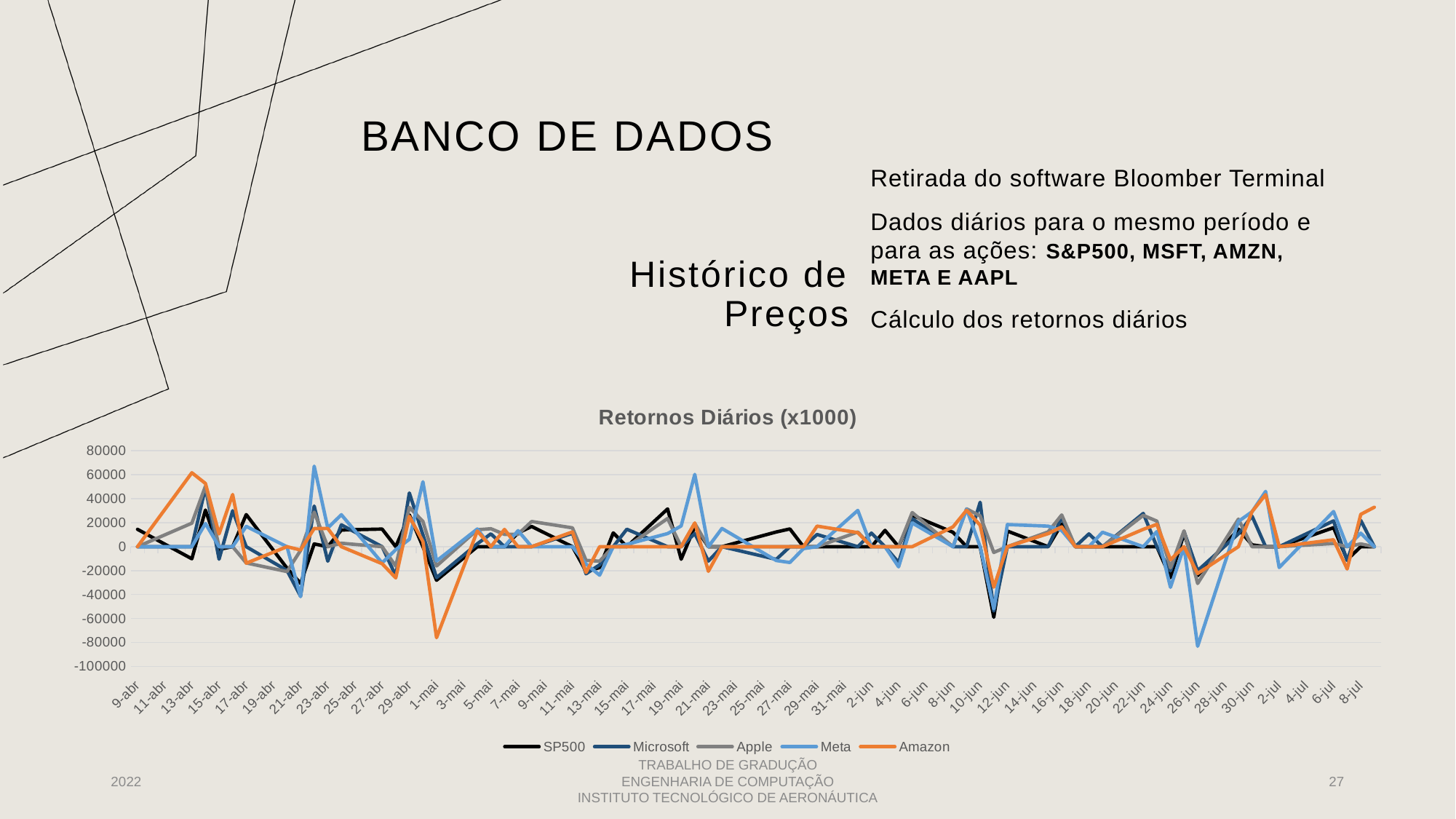

# Banco de dados
Retirada do software Bloomber Terminal
Dados diários para o mesmo período e para as ações: S&P500, MSFT, AMZN,  META E AAPL
Cálculo dos retornos diários
Histórico de Preços

### Chart: Retornos Diários (x1000)

| Category | SP500 | Microsoft | Apple | Meta | Amazon |
|---|---|---|---|---|---|
| 44021 | 0.0 | 0.0 | 0.0 | 0.0 | 32949.0 |
| 44020 | 0.0 | 21993.0 | 2329.0 | 11293.0 | 26996.0 |
| 44019 | -10819.0 | -11628.0 | 0.0 | 0.0 | -18619.0 |
| 44018 | 15882.0 | 21526.0 | 2675.0 | 29389.0 | 5769.0 |
| 44014 | 0.0 | 0.0 | 0.0 | -17386.0 | 0.0 |
| 44013 | 0.0 | 0.0 | 0.0 | 46153.0 | 43453.0 |
| 44012 | 1541.0 | 25549.0 | 0.0 | 29142.0 | 29265.0 |
| 44011 | 14686.0 | 10747.0 | 23047.0 | 21103.0 | 0.0 |
| 44008 | -24227.0 | -20016.0 | -30726.0 | -83164.0 | -22403.0 |
| 44007 | 10959.0 | 12636.0 | 13276.0 | 0.0 | 0.0 |
| 44006 | -25855.0 | -20157.0 | -17652.0 | -33933.0 | -10856.0 |
| 44005 | 0.0 | 0.0 | 21345.0 | 12624.0 | 18642.0 |
| 44004 | 0.0 | 27774.0 | 26164.0 | 0.0 | 14508.0 |
| 44001 | 0.0 | 0.0 | 0.0 | 12079.0 | 0.0 |
| 44000 | 0.0 | 10708.0 | 0.0 | 0.0 | 0.0 |
| 43999 | 0.0 | 0.0 | 0.0 | 0.0 | 0.0 |
| 43998 | 18962.0 | 24505.0 | 26502.0 | 13548.0 | 16555.0 |
| 43997 | 0.0 | 0.0 | 12367.0 | 17149.0 | 10868.0 |
| 43994 | 13061.0 | 0.0 | 0.0 | 18491.0 | 0.0 |
| 43993 | -58944.0 | -53698.0 | -4801.0 | -51958.0 | -33802.0 |
| 43992 | 0.0 | 37092.0 | 25727.0 | 0.0 | 17913.0 |
| 43991 | 0.0 | 0.0 | 31578.0 | 31417.0 | 30427.0 |
| 43990 | 12042.0 | 0.0 | 0.0 | 0.0 | 16536.0 |
| 43987 | 26212.0 | 23398.0 | 28481.0 | 19798.0 | 0.0 |
| 43986 | 0.0 | -13164.0 | 0.0 | -16814.0 | 0.0 |
| 43985 | 13649.0 | 0.0 | 0.0 | 0.0 | 0.0 |
| 43984 | 0.0 | 11377.0 | 0.0 | 0.0 | 0.0 |
| 43983 | 0.0 | 0.0 | 12298.0 | 30299.0 | 11739.0 |
| 43980 | 0.0 | 10198.0 | 0.0 | 0.0 | 17188.0 |
| 43979 | 0.0 | 0.0 | 0.0 | -1606.0 | 0.0 |
| 43978 | 14827.0 | 0.0 | 0.0 | -13178.0 | 0.0 |
| 43977 | 12289.0 | -10572.0 | 0.0 | -11536.0 | 0.0 |
| 43973 | 0.0 | 0.0 | 0.0 | 15212.0 | 0.0 |
| 43972 | 0.0 | -12011.0 | 0.0 | 0.0 | -20497.0 |
| 43971 | 16651.0 | 11055.0 | 19448.0 | 60356.0 | 19846.0 |
| 43970 | -10484.0 | 0.0 | 0.0 | 17309.0 | 0.0 |
| 43969 | 31501.0 | 0.0 | 23561.0 | 10954.0 | 0.0 |
| 43966 | 0.0 | 14568.0 | 0.0 | 1968.0 | 0.0 |
| 43965 | 11525.0 | 0.0 | 0.0 | 0.0 | 0.0 |
| 43964 | -17463.0 | -15122.0 | -12074.0 | -23798.0 | 0.0 |
| 43963 | -20544.0 | -22652.0 | -11428.0 | -14448.0 | -21606.0 |
| 43962 | 0.0 | 11154.0 | 15735.0 | 0.0 | 12351.0 |
| 43959 | 16872.0 | 0.0 | 21038.0 | 0.0 | 0.0 |
| 43958 | 11505.0 | 0.0 | 10345.0 | 13383.0 | 0.0 |
| 43957 | 0.0 | 0.0 | 10317.0 | 0.0 | 14436.0 |
| 43956 | 0.0 | 10736.0 | 15009.0 | 0.0 | 0.0 |
| 43955 | 0.0 | 2446.0 | 14149.0 | 14782.0 | 13101.0 |
| 43952 | -28059.0 | -25891.0 | -16099.0 | -11919.0 | -75974.0 |
| 43951 | 0.0 | 10032.0 | 21096.0 | 54174.0 | 4269.0 |
| 43950 | 26584.0 | 44874.0 | 32845.0 | 6167.0 | 25336.0 |
| 43949 | 0.0 | -24361.0 | -16209.0 | -2448.0 | -26061.0 |
| 43948 | 14714.0 | 0.0 | 0.0 | -13521.0 | -14198.0 |
| 43945 | 13918.0 | 18259.0 | 2887.0 | 26684.0 | 0.0 |
| 43944 | 0.0 | -12102.0 | 0.0 | 15635.0 | 15215.0 |
| 43943 | 2293.0 | 33965.0 | 28804.0 | 67213.0 | 15193.0 |
| 43942 | -30675.0 | -41357.0 | -3091.0 | -41741.0 | -2736.0 |
| 43941 | -17881.0 | -19821.0 | -20757.0 | 0.0 | 0.0 |
| 43938 | 26794.0 | 0.0 | -13569.0 | 16965.0 | -13782.0 |
| 43937 | 0.0 | 30021.0 | 0.0 | 0.0 | 43555.0 |
| 43936 | -2203.0 | -10478.0 | 0.0 | 0.0 | 10669.0 |
| 43935 | 30573.0 | 49483.0 | 50503.0 | 19337.0 | 52769.0 |
| 43934 | -10105.0 | 0.0 | 19628.0 | 0.0 | 61735.0 |
| 43930 | 14487.0 | 0.0 | 0.0 | 0.0 | 0.0 |
2022
TRABALHO DE GRADUÇÃO
ENGENHARIA DE COMPUTAÇÃO
INSTITUTO TECNOLÓGICO DE AERONÁUTICA
27